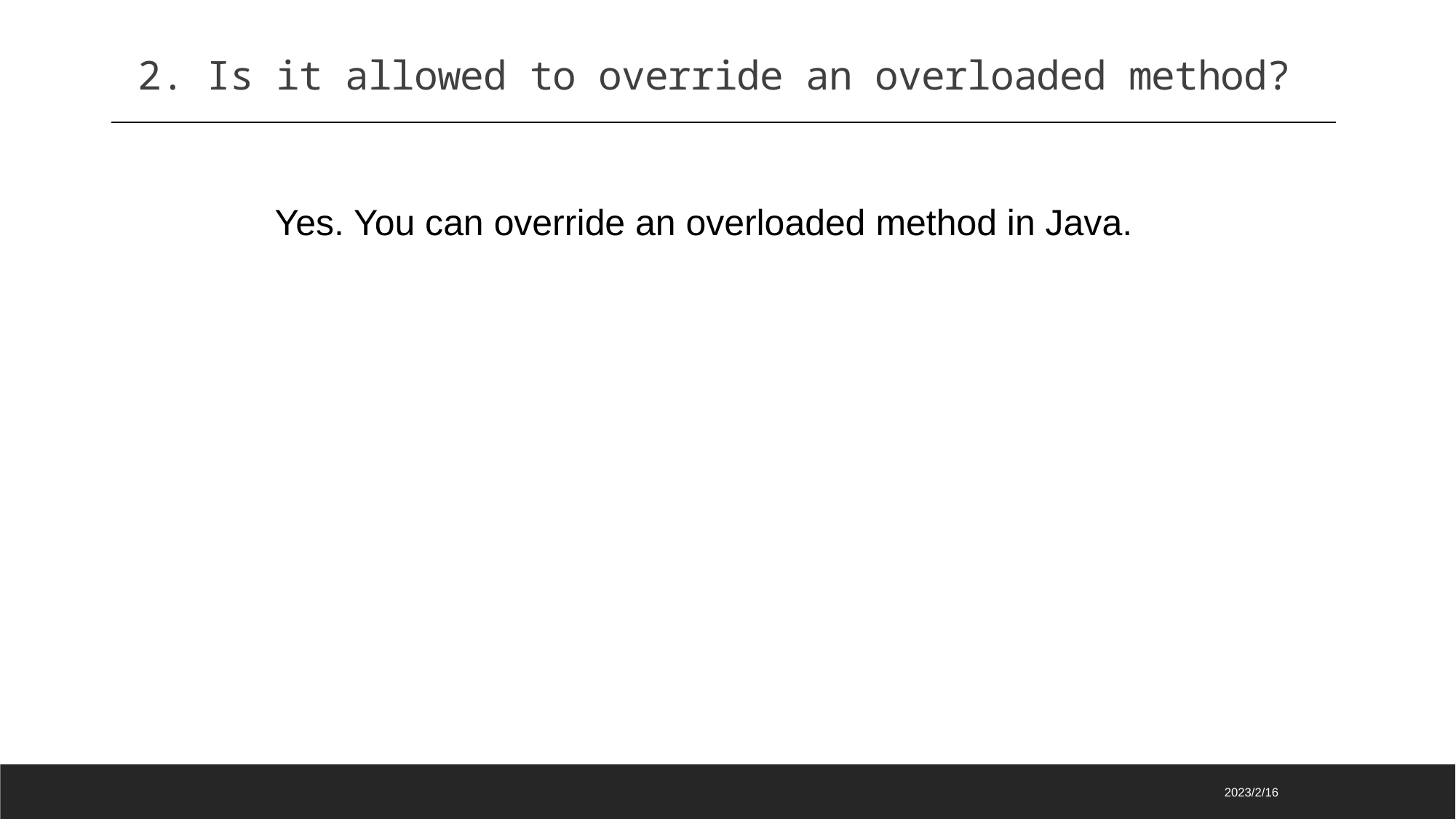

2. Is it allowed to override an overloaded method?
Yes. You can override an overloaded method in Java.
2023/2/16